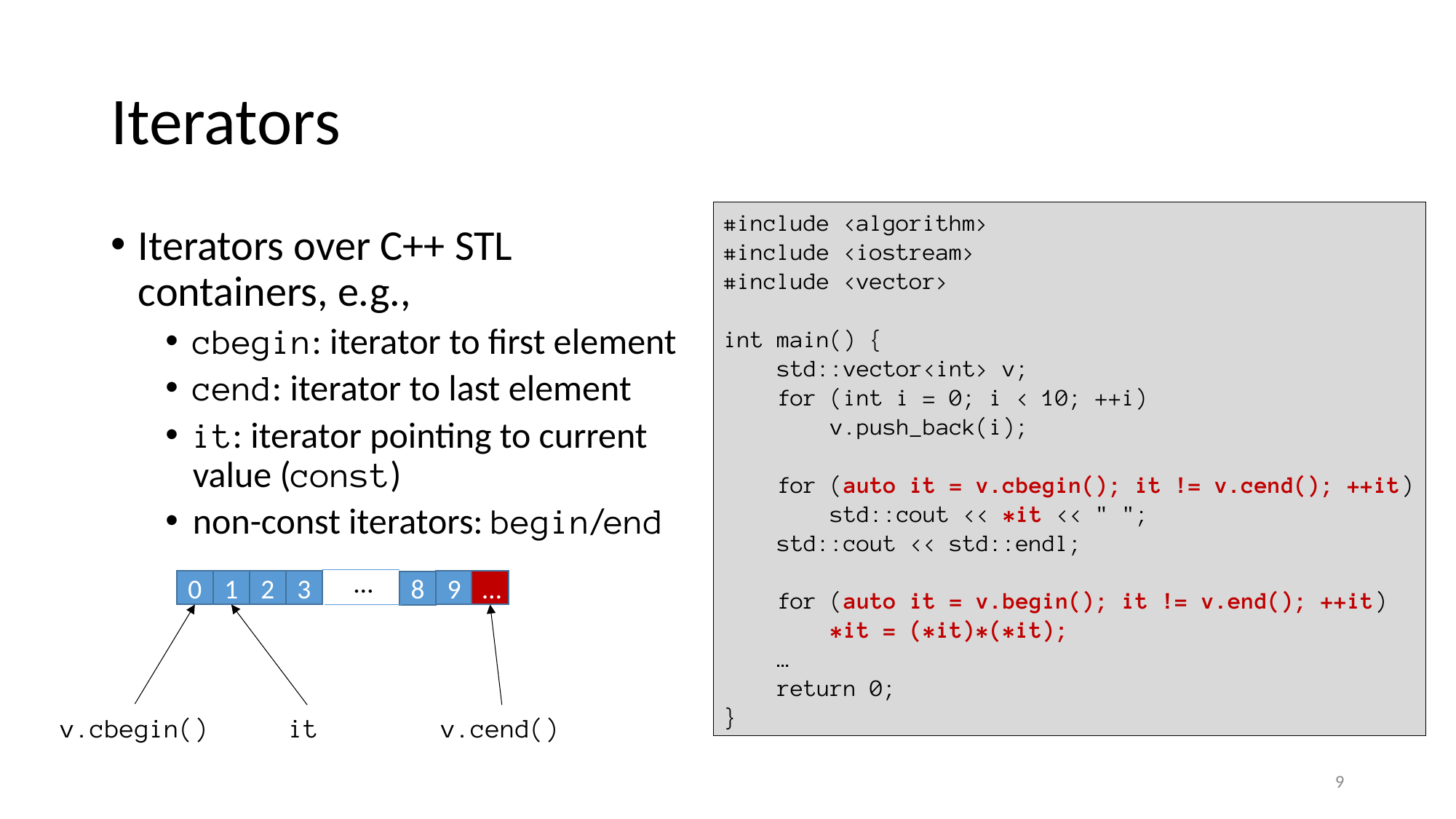

# Iterators
#include <algorithm>
#include <iostream>
#include <vector>

int main() {
    std::vector<int> v;
    for (int i = 0; i < 10; ++i)
        v.push_back(i);

    for (auto it = v.cbegin(); it != v.cend(); ++it)
        std::cout << *it << " ";
    std::cout << std::endl;

    for (auto it = v.begin(); it != v.end(); ++it)
        *it = (*it)*(*it);
    …
    return 0;
}
Iterators over C++ STL
containers, e.g.,
cbegin: iterator to first element
cend: iterator to last element
it: iterator pointing to current
value (const)
non-const iterators: begin/end
…
9
…
1
2
3
0
8
v.cend()
it
v.cbegin()
9